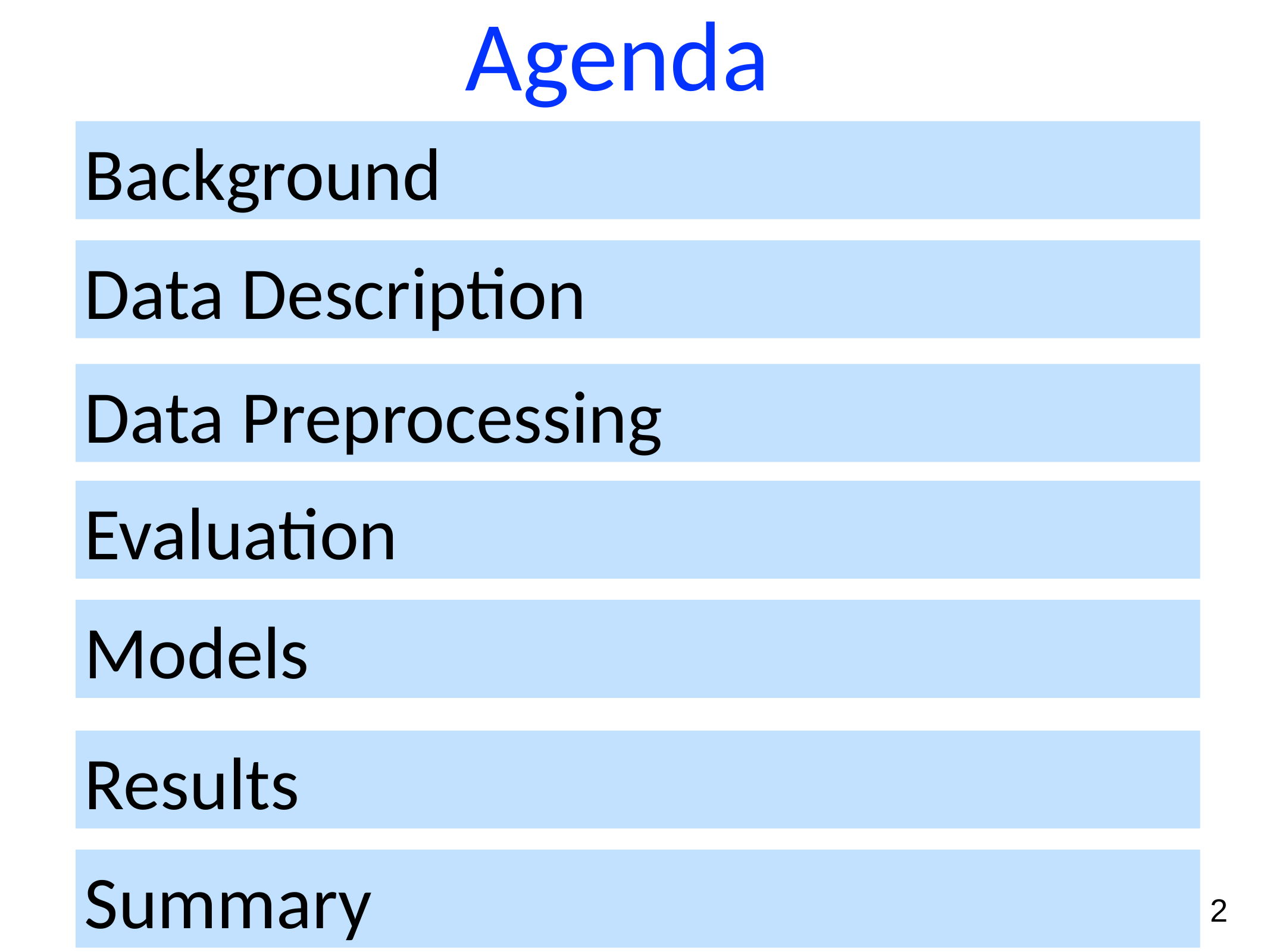

# Agenda
Background
Data Description
Data Preprocessing
Evaluation
Models
Results
Summary
2